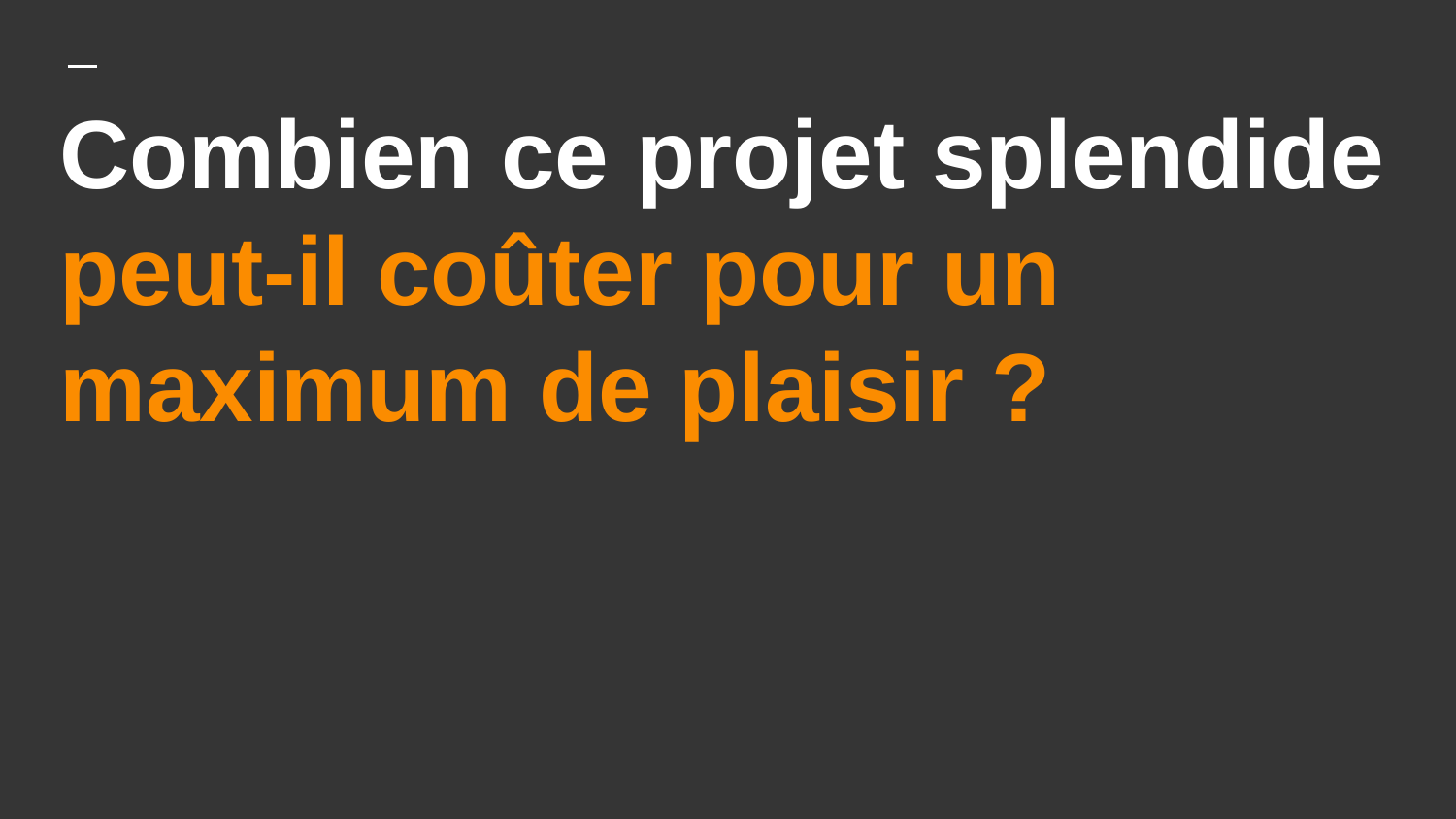

# Combien ce projet splendide peut-il coûter pour un maximum de plaisir ?